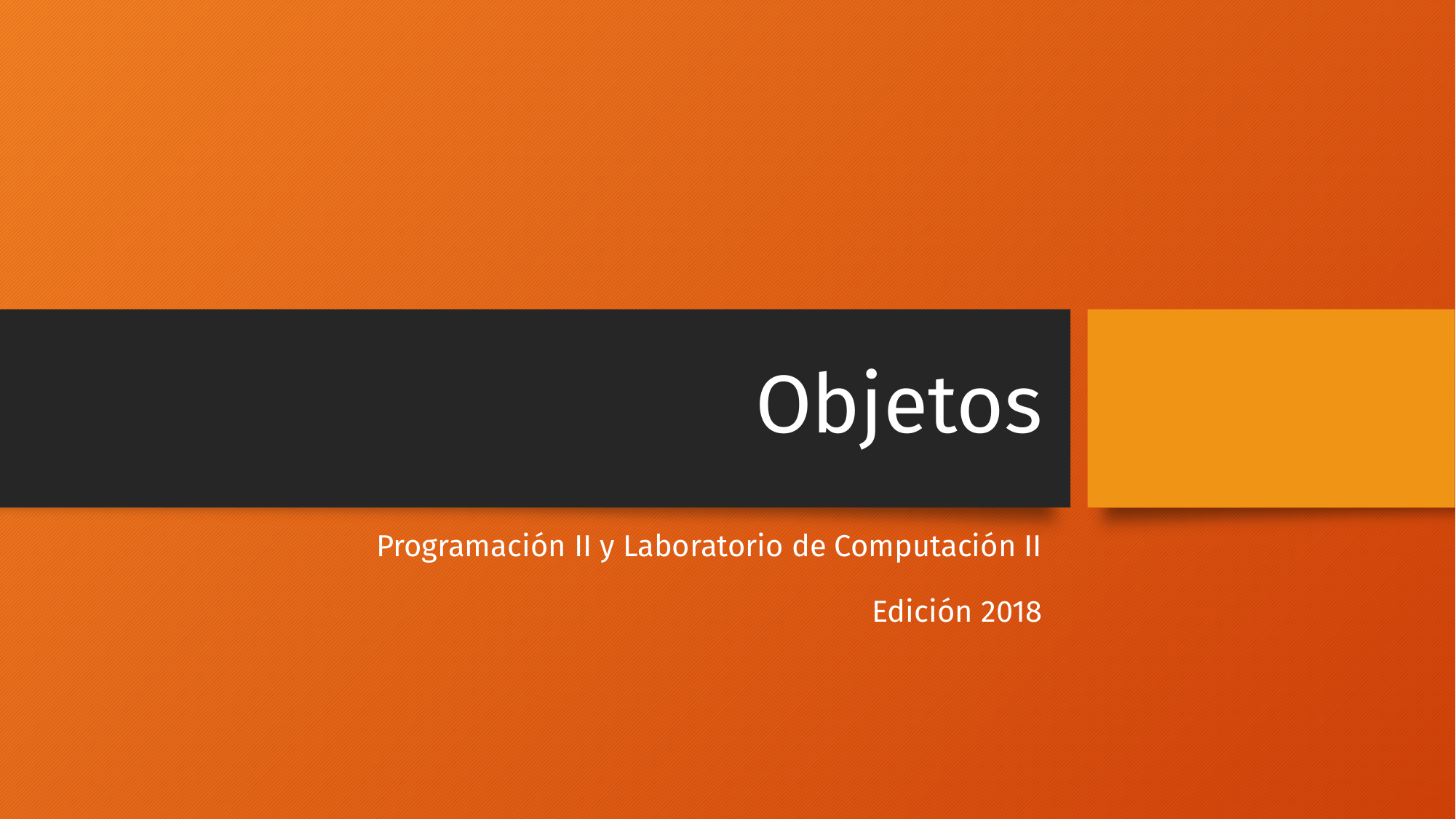

# Objetos
Programación II y Laboratorio de Computación II

Edición 2018